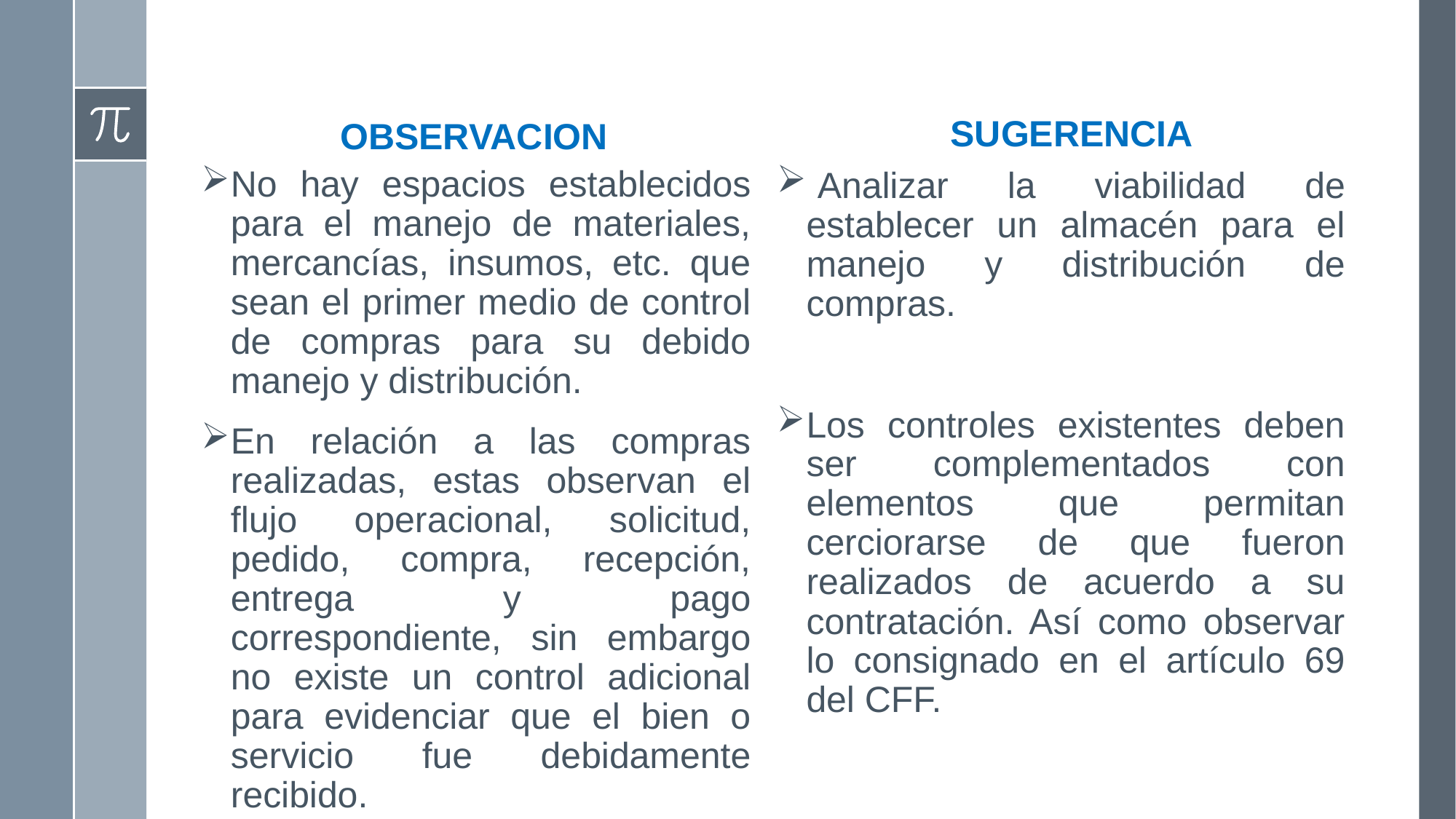

SUGERENCIA
OBSERVACION
No hay espacios establecidos para el manejo de materiales, mercancías, insumos, etc. que sean el primer medio de control de compras para su debido manejo y distribución.
En relación a las compras realizadas, estas observan el flujo operacional, solicitud, pedido, compra, recepción, entrega y pago correspondiente, sin embargo no existe un control adicional para evidenciar que el bien o servicio fue debidamente recibido.

 Analizar la viabilidad de establecer un almacén para el manejo y distribución de compras.

Los controles existentes deben ser complementados con elementos que permitan cerciorarse de que fueron realizados de acuerdo a su contratación. Así como observar lo consignado en el artículo 69 del CFF.